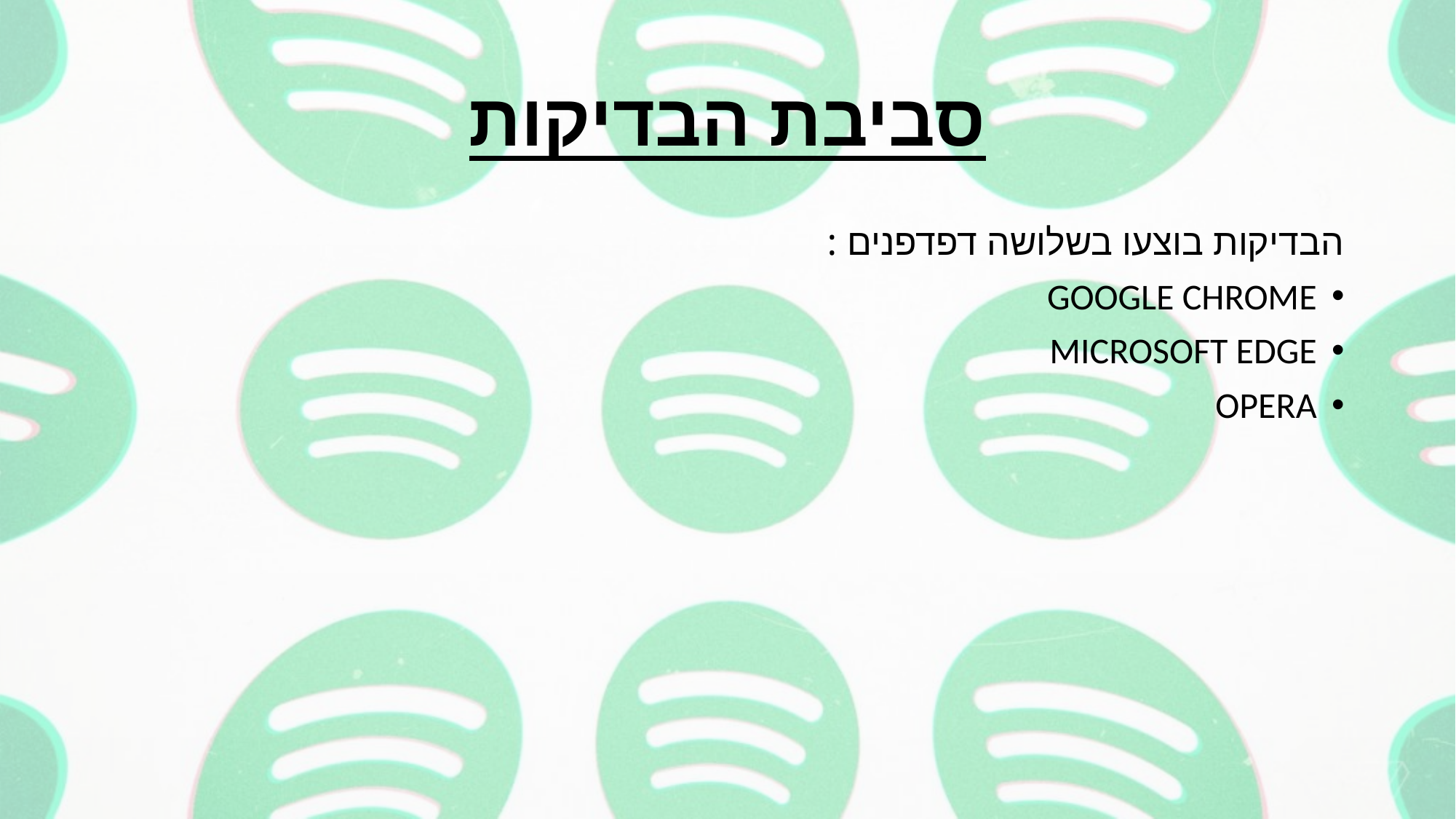

# סביבת הבדיקות
הבדיקות בוצעו בשלושה דפדפנים :
GOOGLE CHROME
MICROSOFT EDGE
OPERA